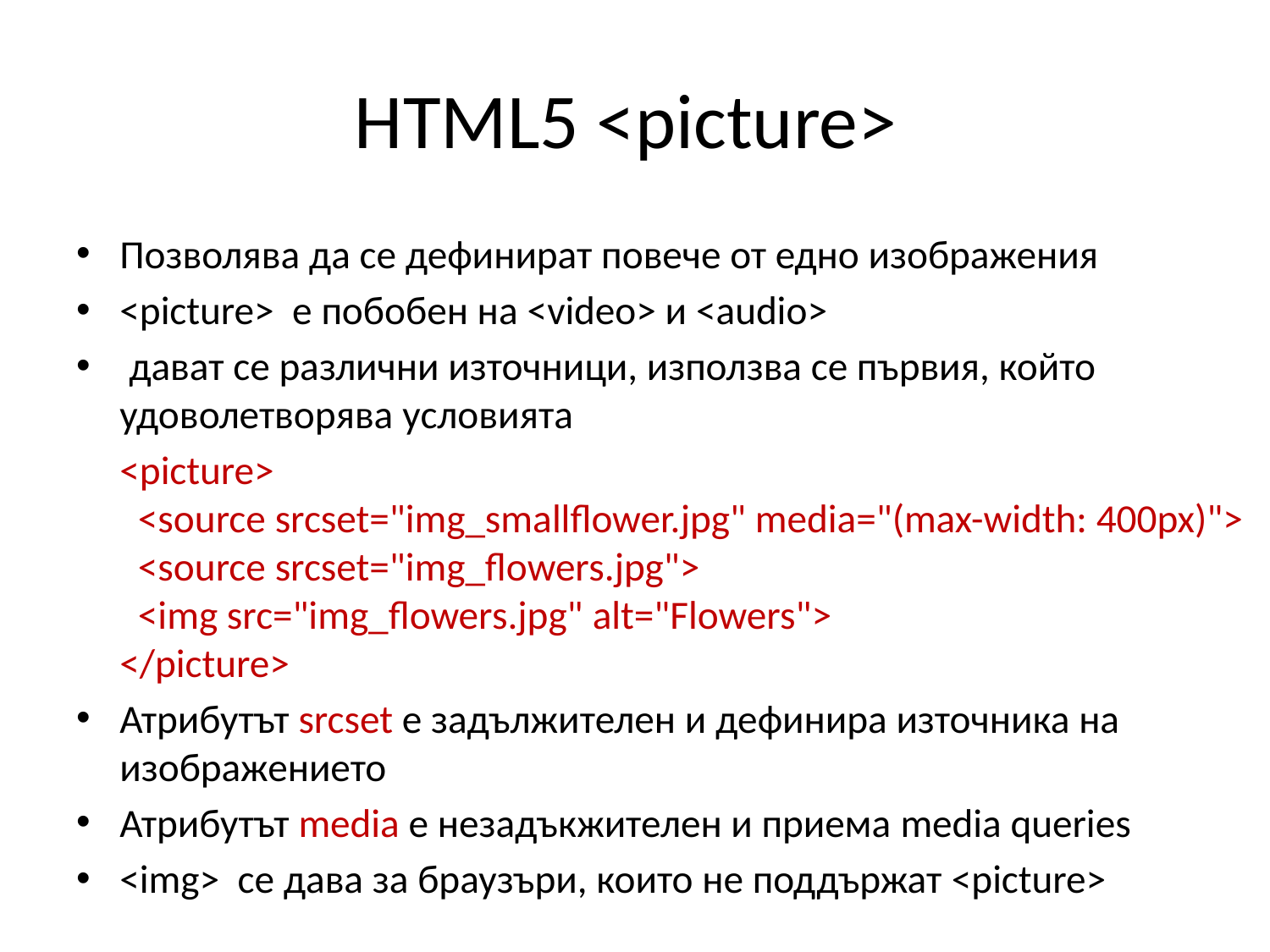

# HTML5 <picture>
Позволява да се дефинират повече от едно изображения
<picture>  е побобен на <video> и <audio>
 дават се различни източници, използва се първия, който удоволетворява условията
	<picture>
  <source srcset="img_smallflower.jpg" media="(max-width: 400px)">
  <source srcset="img_flowers.jpg">
  <img src="img_flowers.jpg" alt="Flowers">
</picture>
Атрибутът srcset е задължителен и дефинира източника на изображението
Атрибутът media е незадъкжителен и приема media queries
<img>  се дава за браузъри, които не поддържат <picture>